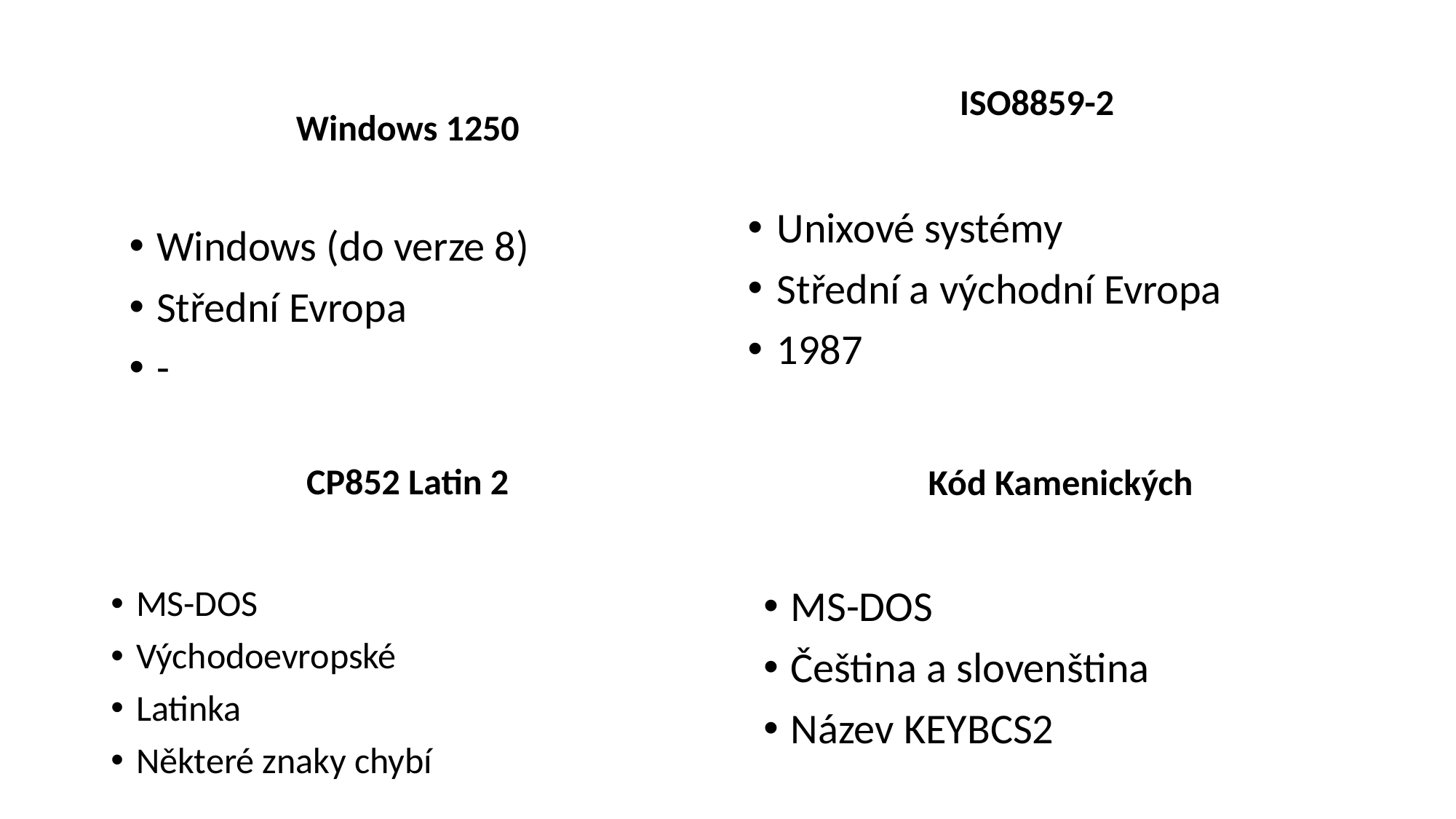

ISO8859-2
Windows 1250
Unixové systémy
Střední a východní Evropa
1987
Windows (do verze 8)
Střední Evropa
-

CP852 Latin 2
Kód Kamenických
MS-DOS
Východoevropské
Latinka
Některé znaky chybí

MS-DOS
Čeština a slovenština
Název KEYBCS2